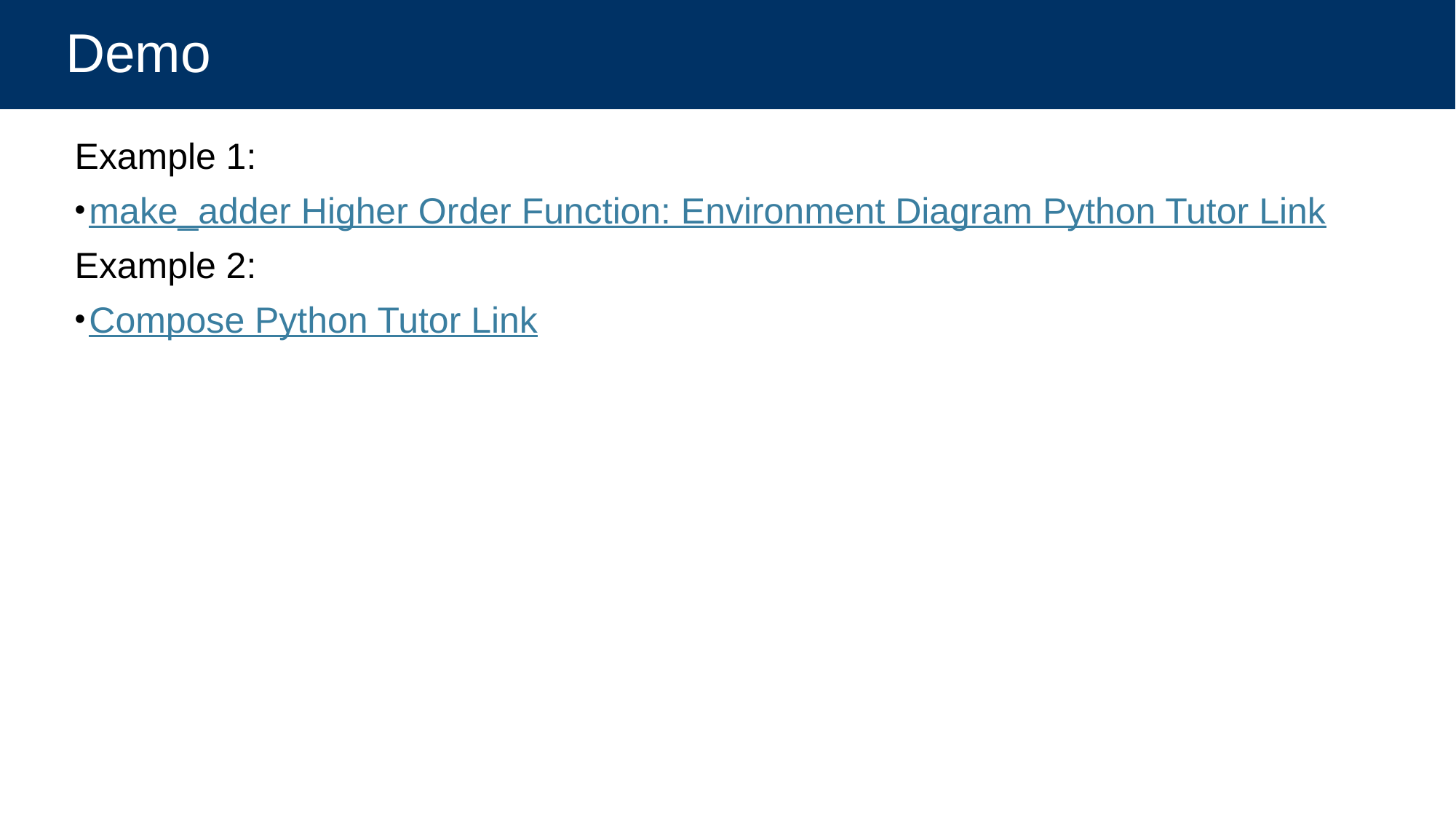

# Demo
Example 1:
make_adder Higher Order Function: Environment Diagram Python Tutor Link
Example 2:
Compose Python Tutor Link